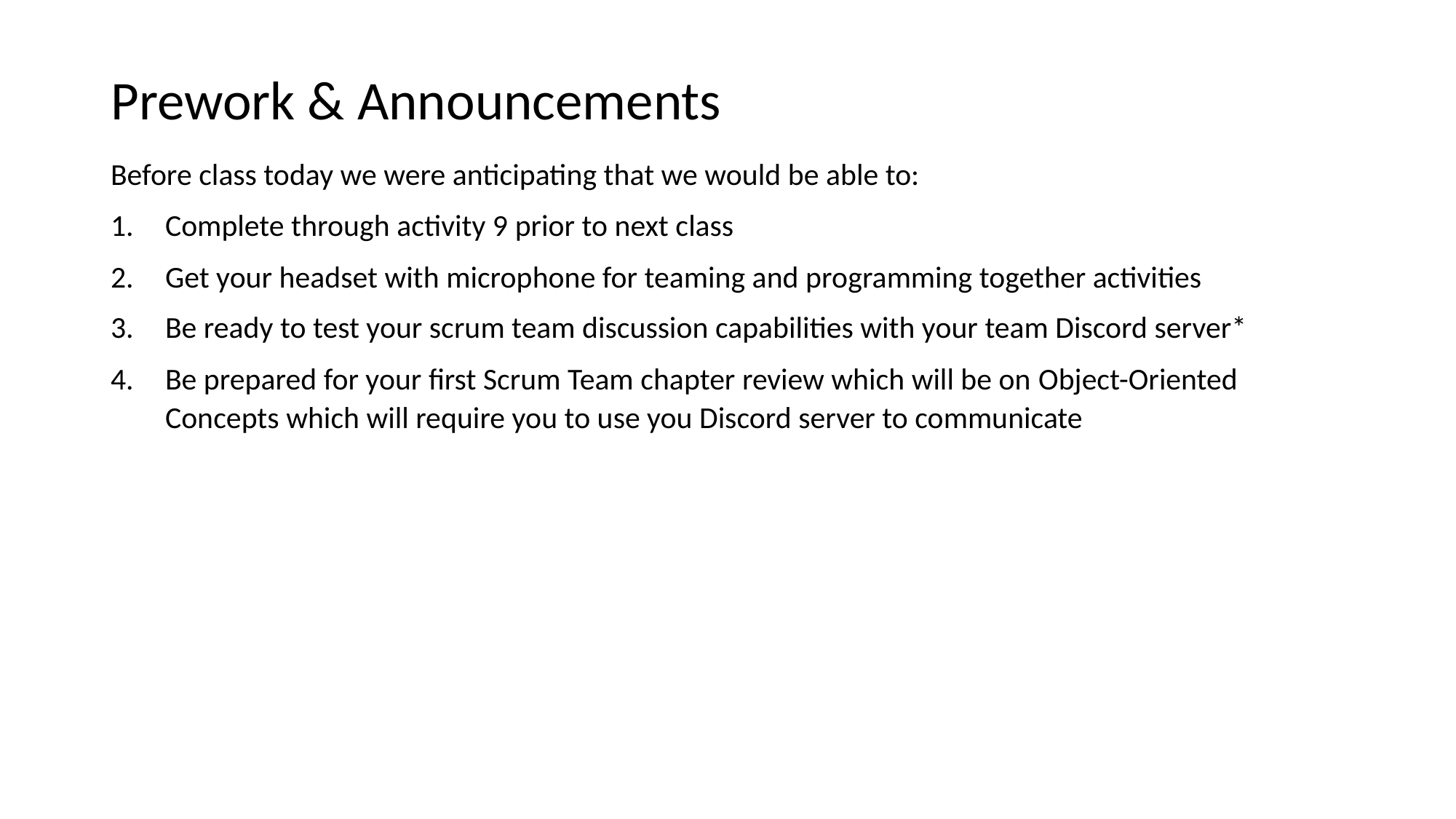

# Prework & Announcements
Before class today we were anticipating that we would be able to:
Complete through activity 9 prior to next class
Get your headset with microphone for teaming and programming together activities
Be ready to test your scrum team discussion capabilities with your team Discord server*
Be prepared for your first Scrum Team chapter review which will be on Object-Oriented Concepts which will require you to use you Discord server to communicate